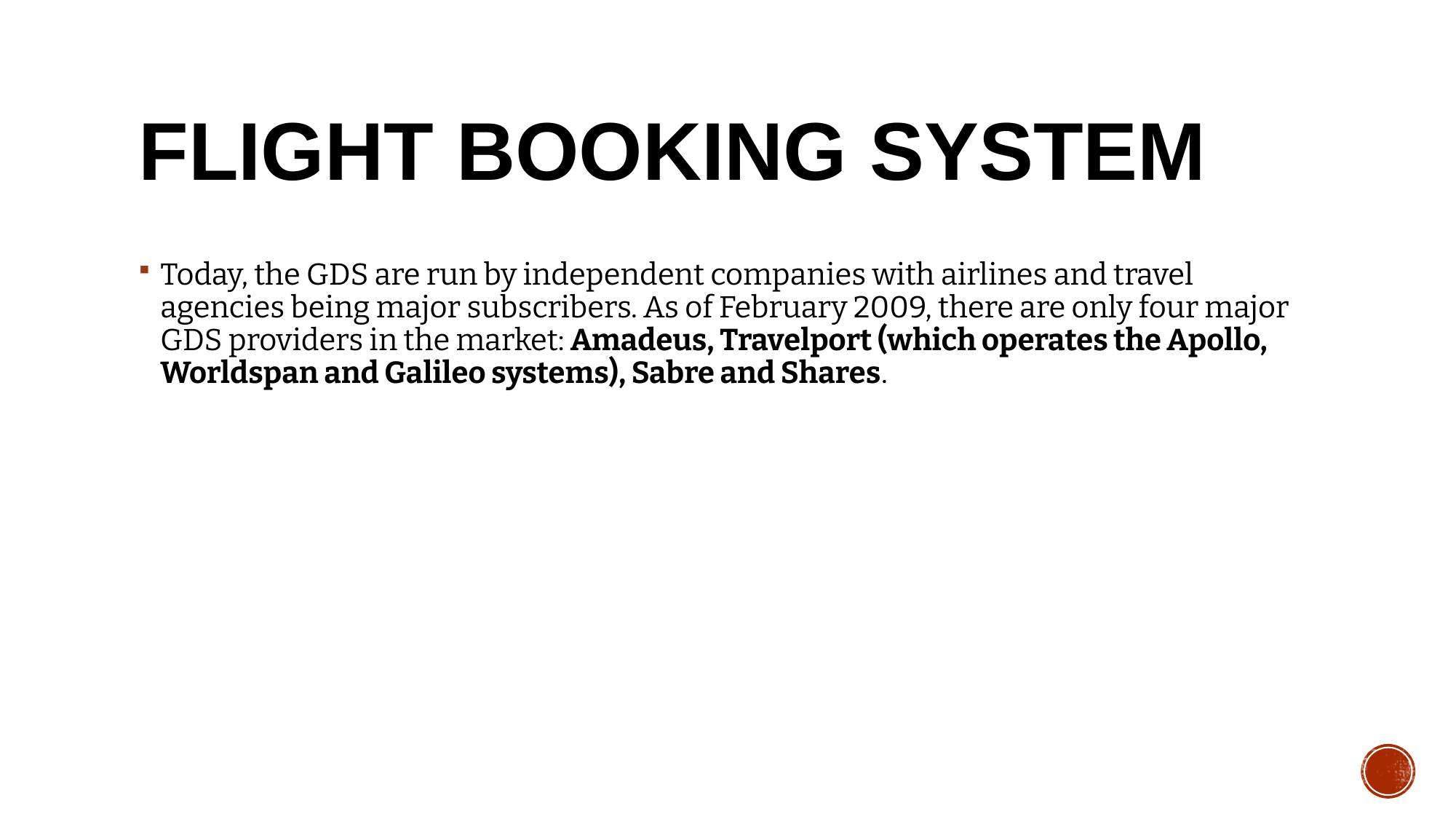

# Flight booking system
Today, the GDS are run by independent companies with airlines and travel agencies being major subscribers. As of February 2009, there are only four major GDS providers in the market: Amadeus, Travelport (which operates the Apollo, Worldspan and Galileo systems), Sabre and Shares.